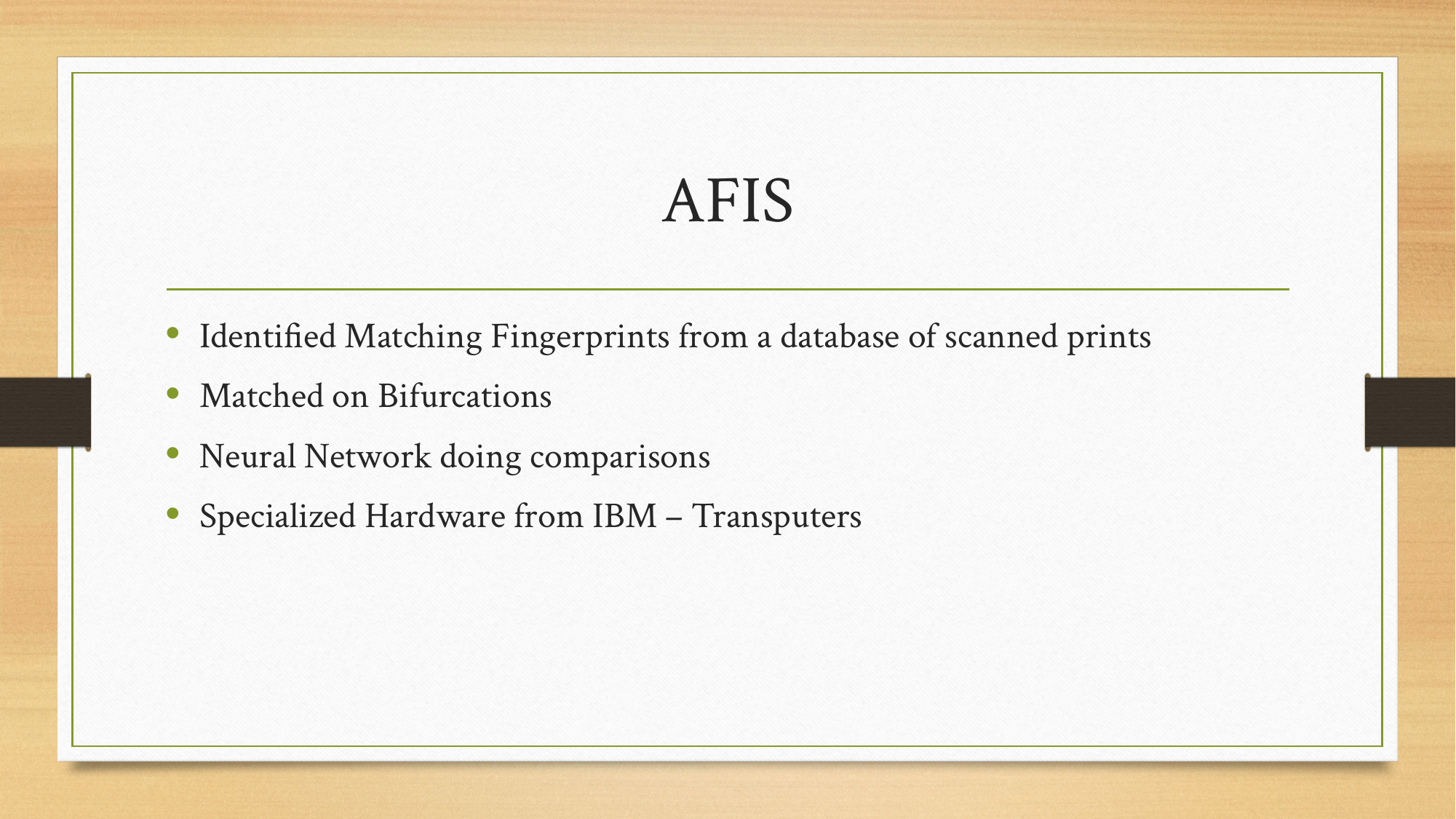

# AFIS
Identified Matching Fingerprints from a database of scanned prints
Matched on Bifurcations
Neural Network doing comparisons
Specialized Hardware from IBM – Transputers